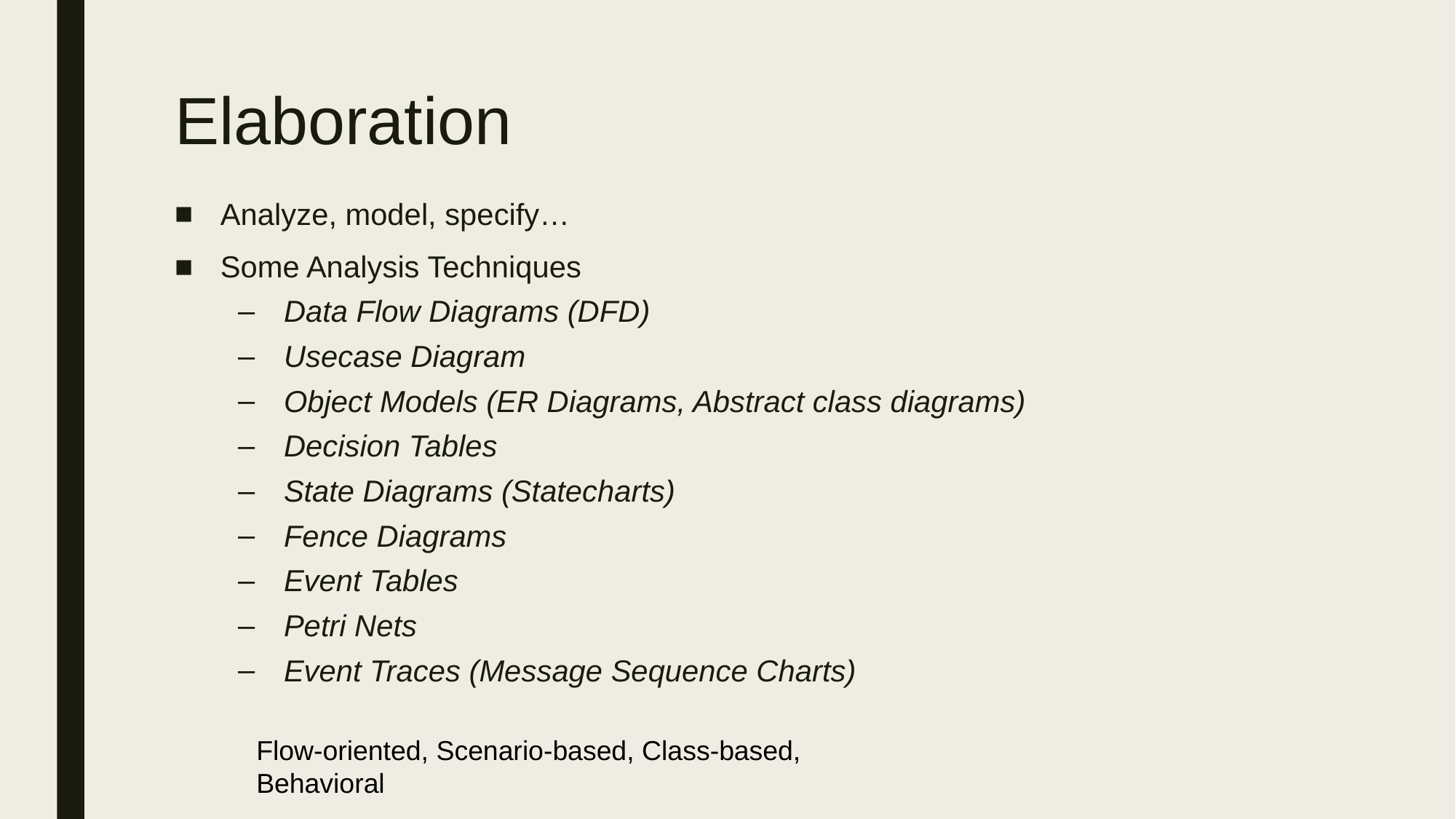

# Elaboration
Analyze, model, specify…
Some Analysis Techniques
Data Flow Diagrams (DFD)
Usecase Diagram
Object Models (ER Diagrams, Abstract class diagrams)
Decision Tables
State Diagrams (Statecharts)
Fence Diagrams
Event Tables
Petri Nets
Event Traces (Message Sequence Charts)

Flow-oriented, Scenario-based, Class-based, Behavioral